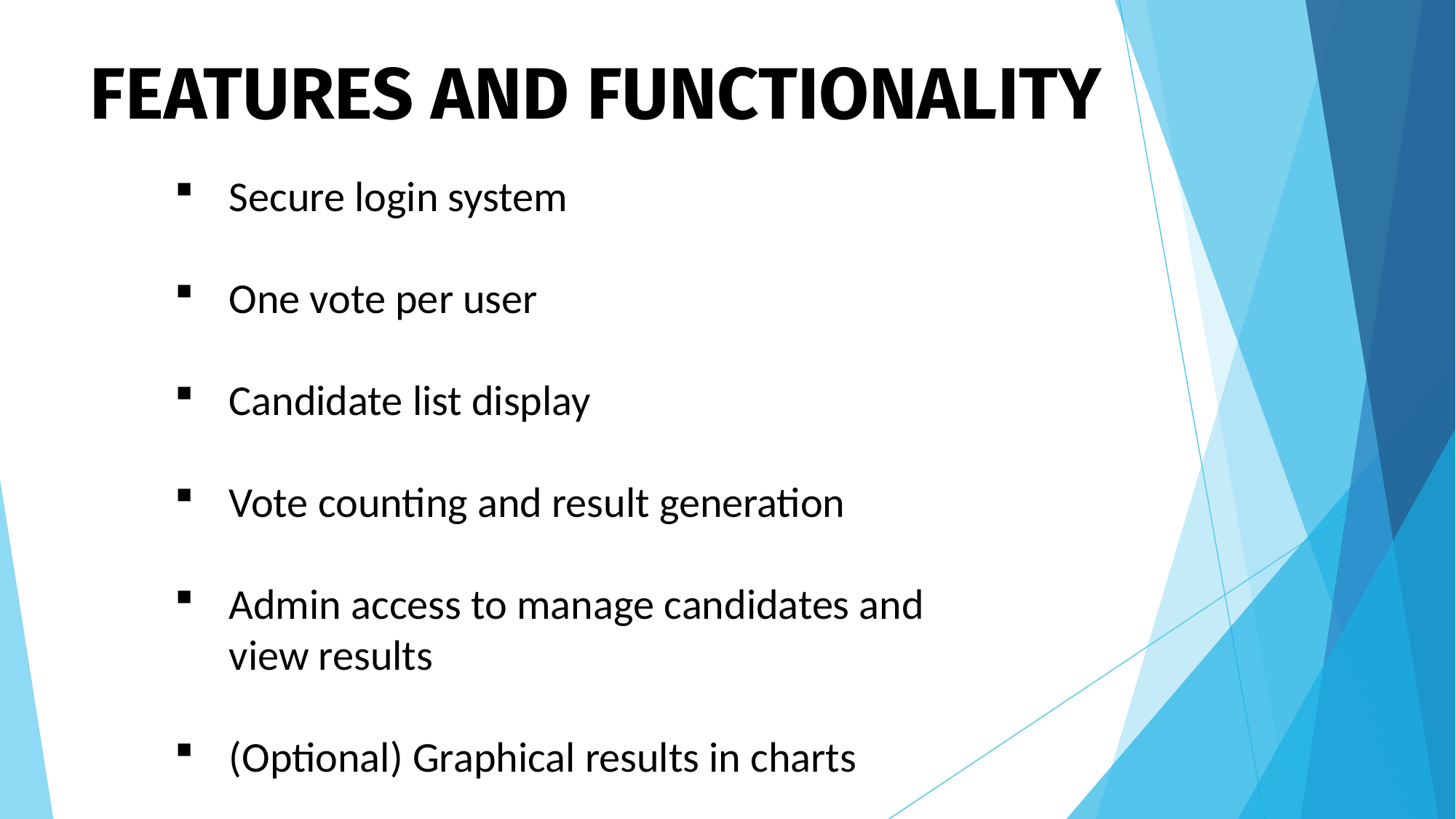

# FEATURES AND FUNCTIONALITY
Secure login system

One vote per user

Candidate list display

Vote counting and result generation

Admin access to manage candidates and view results

(Optional) Graphical results in charts